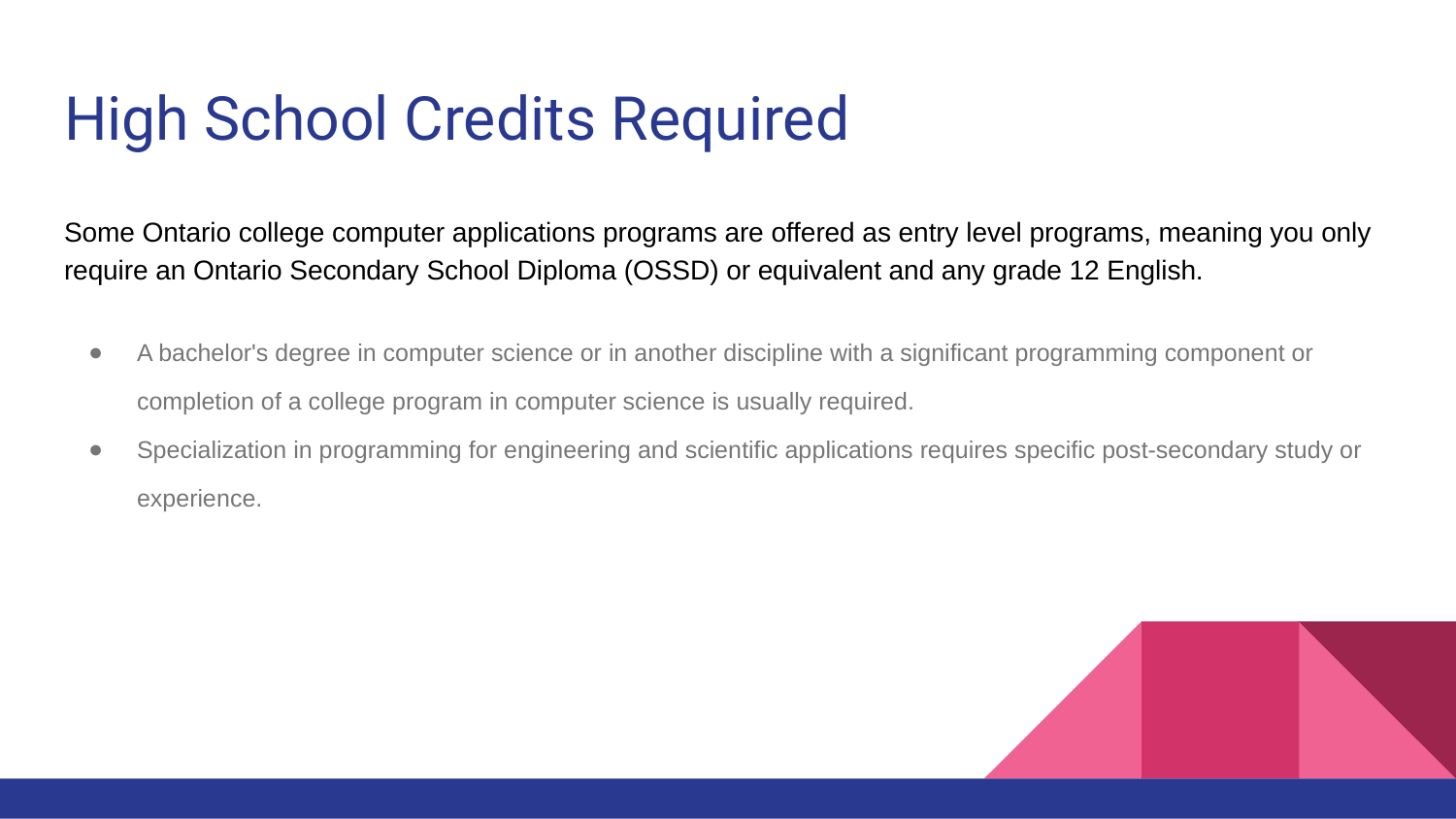

# High School Credits Required
Some Ontario college computer applications programs are offered as entry level programs, meaning you only require an Ontario Secondary School Diploma (OSSD) or equivalent and any grade 12 English.
A bachelor's degree in computer science or in another discipline with a significant programming component or completion of a college program in computer science is usually required.
Specialization in programming for engineering and scientific applications requires specific post-secondary study or experience.